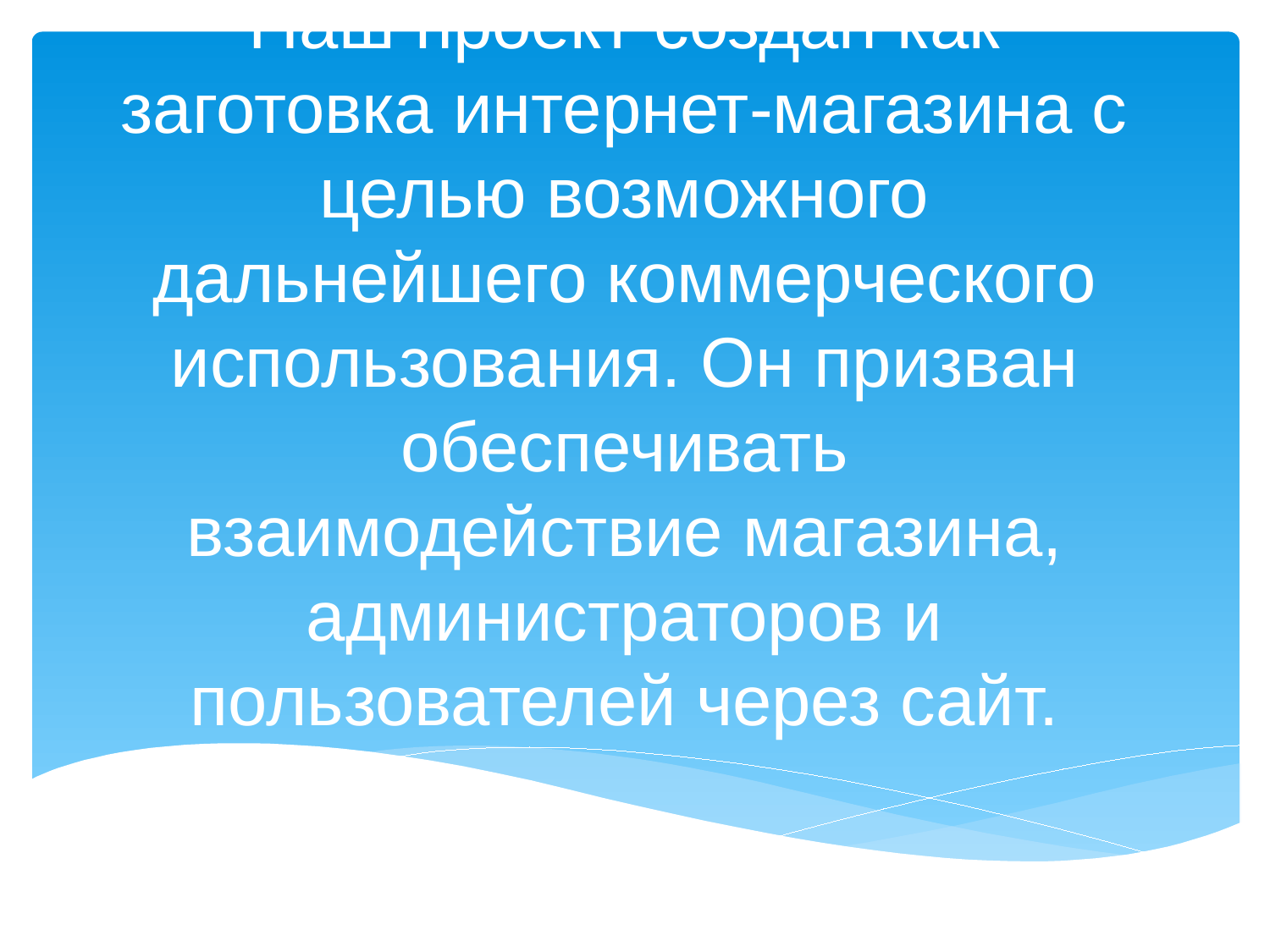

# Наш проект создан как заготовка интернет-магазина с целью возможного дальнейшего коммерческого использования. Он призван обеспечивать взаимодействие магазина, администраторов и пользователей через сайт.